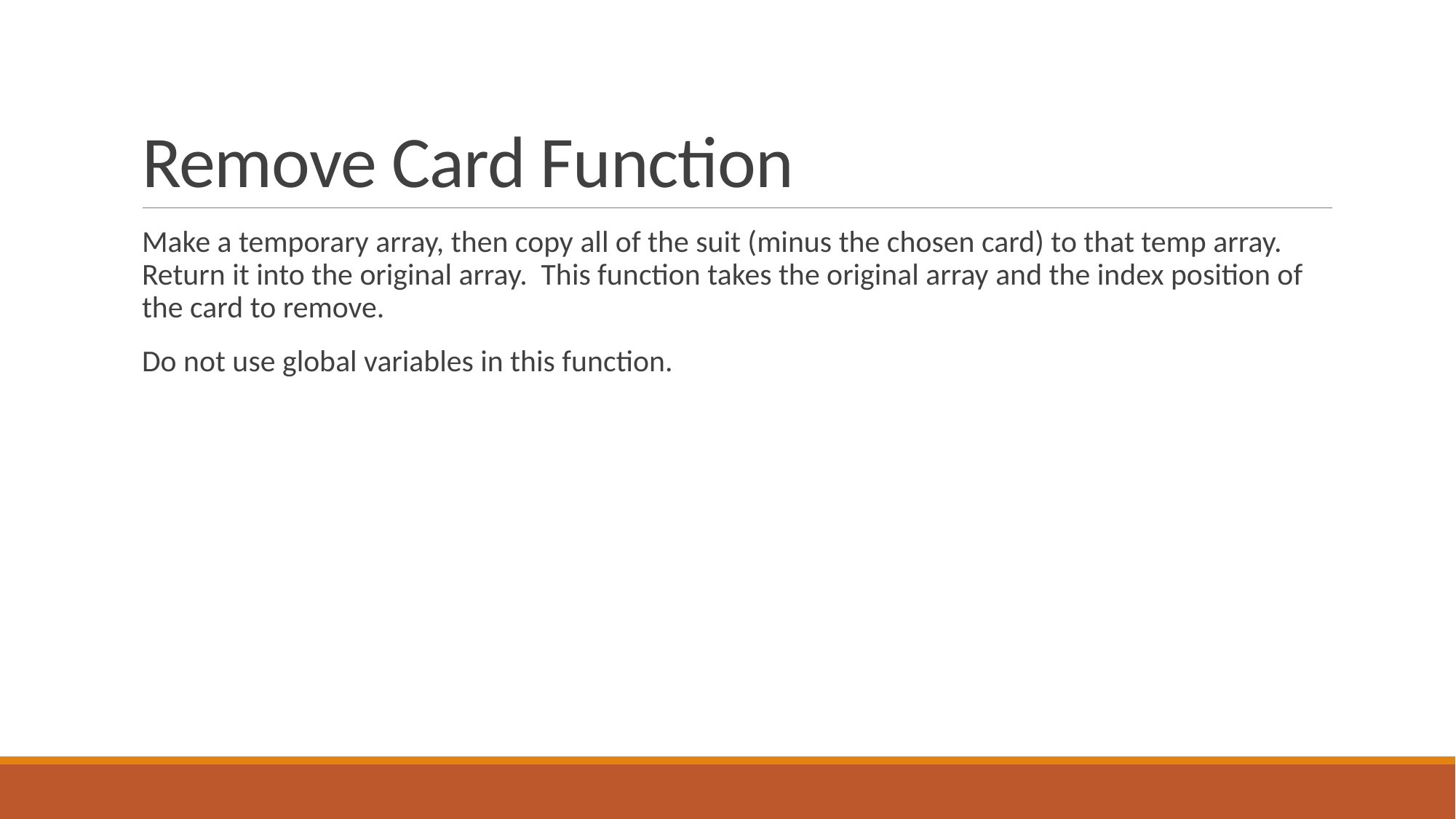

# Remove Card Function
Make a temporary array, then copy all of the suit (minus the chosen card) to that temp array.  Return it into the original array.  This function takes the original array and the index position of the card to remove.
Do not use global variables in this function.